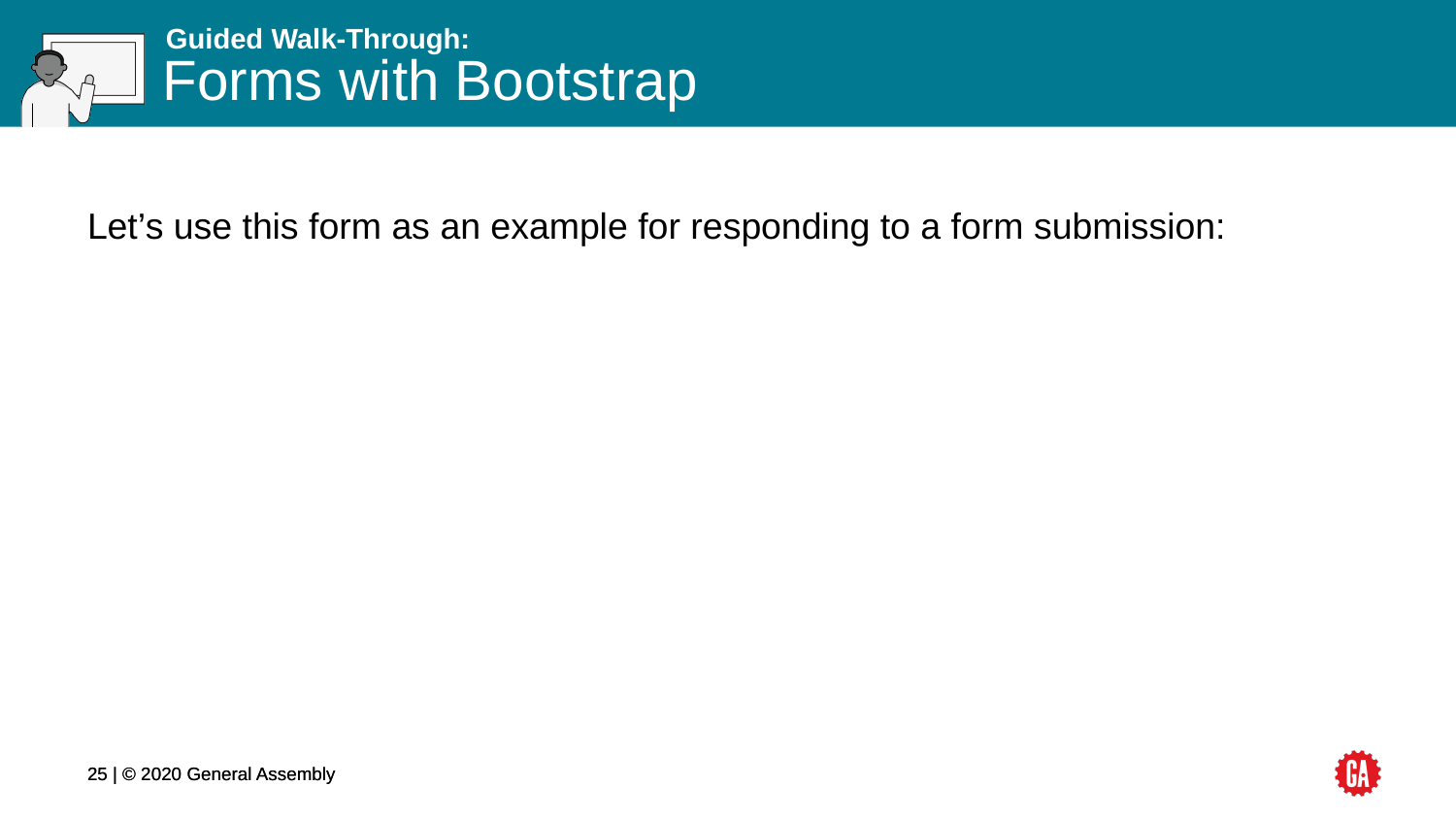

# Forms with Bootstrap
Let’s use this form as an example for responding to a form submission:
25 | © 2020 General Assembly
25 | © 2020 General Assembly

25